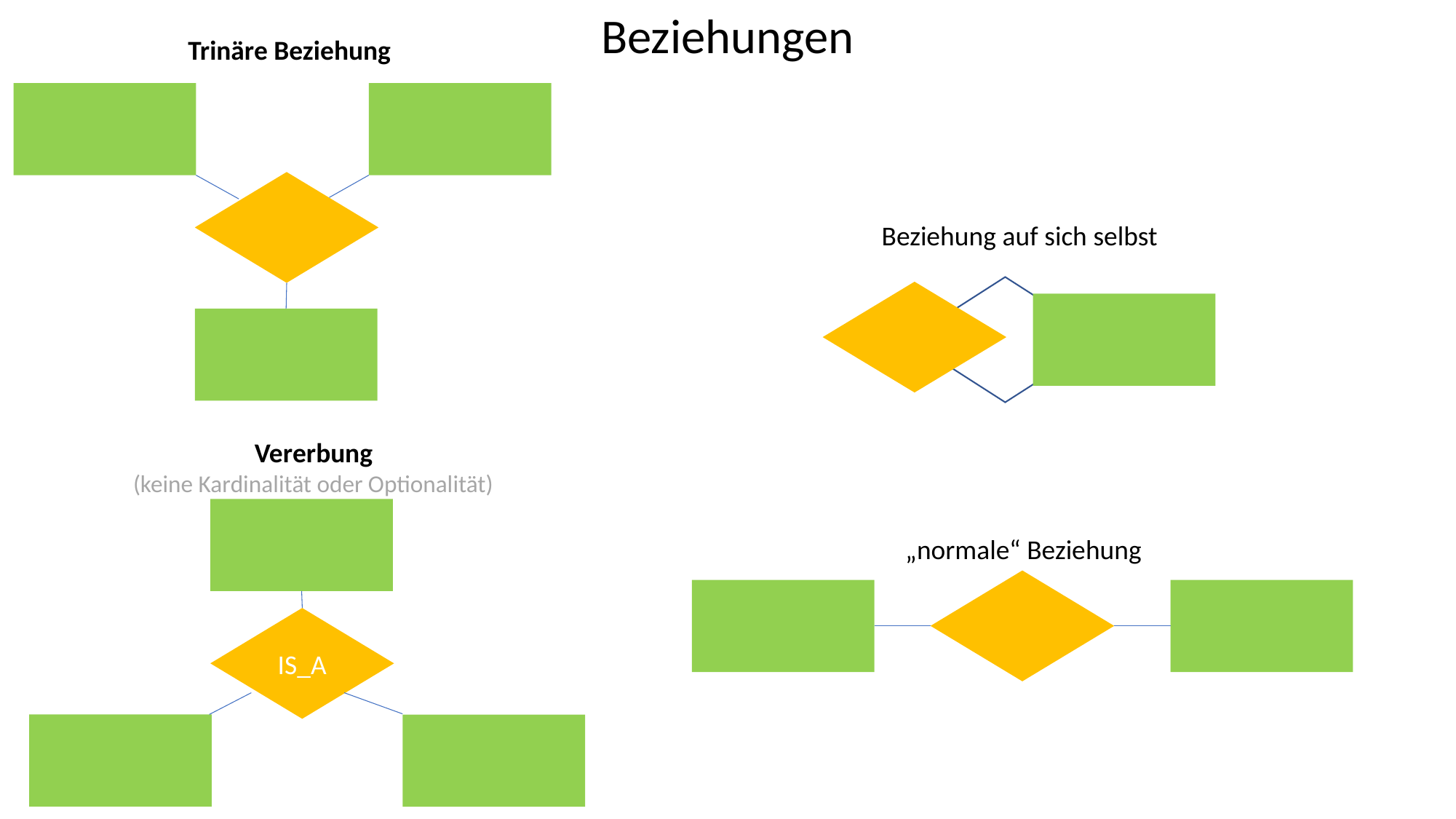

Beziehungen
Trinäre Beziehung

Beziehung auf sich selbst

Vererbung
(keine Kardinalität oder Optionalität)

„normale“ Beziehung

IS_A